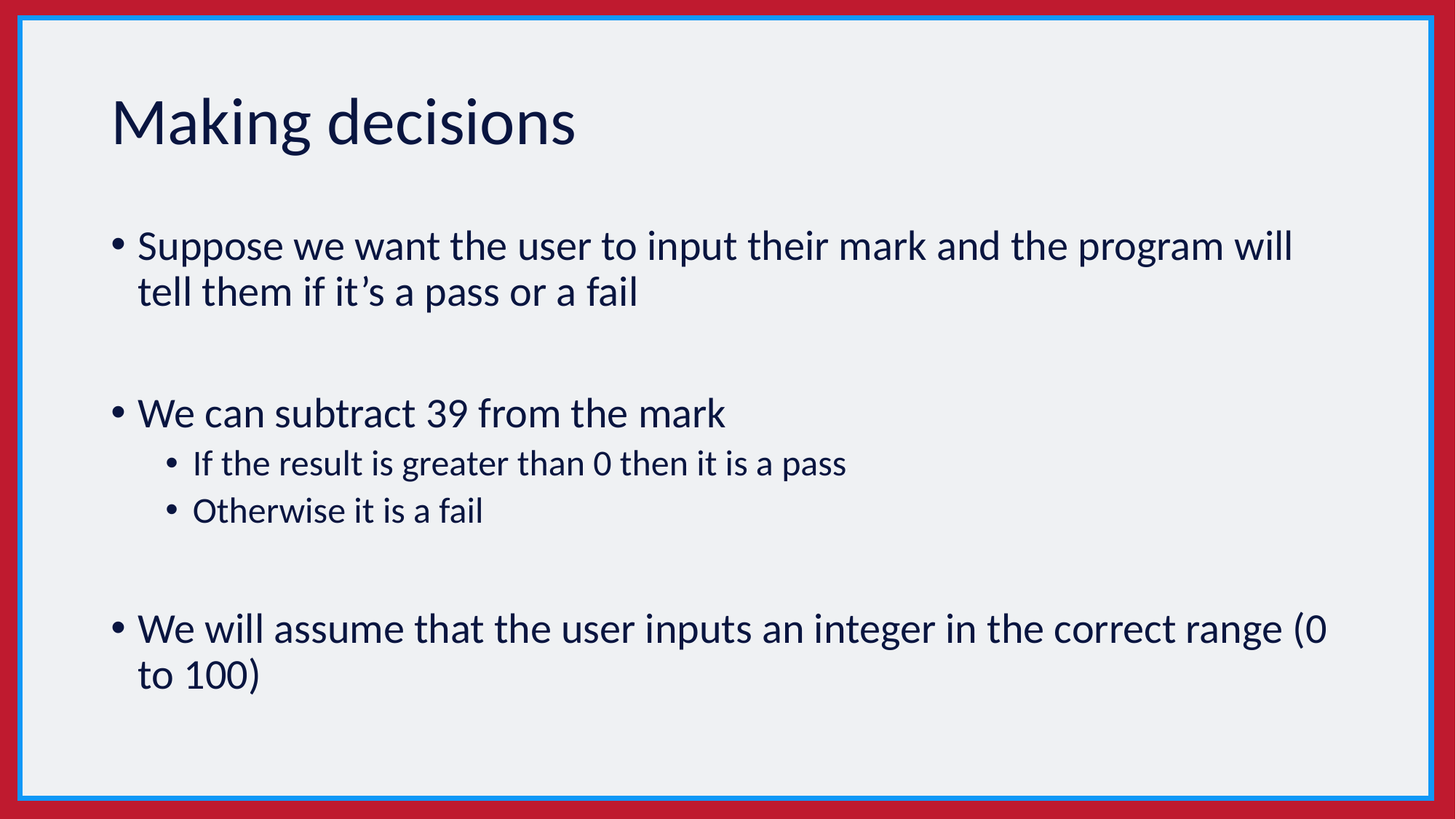

# Making decisions
Suppose we want the user to input their mark and the program will tell them if it’s a pass or a fail

We can subtract 39 from the mark
If the result is greater than 0 then it is a pass
Otherwise it is a fail

We will assume that the user inputs an integer in the correct range (0 to 100)